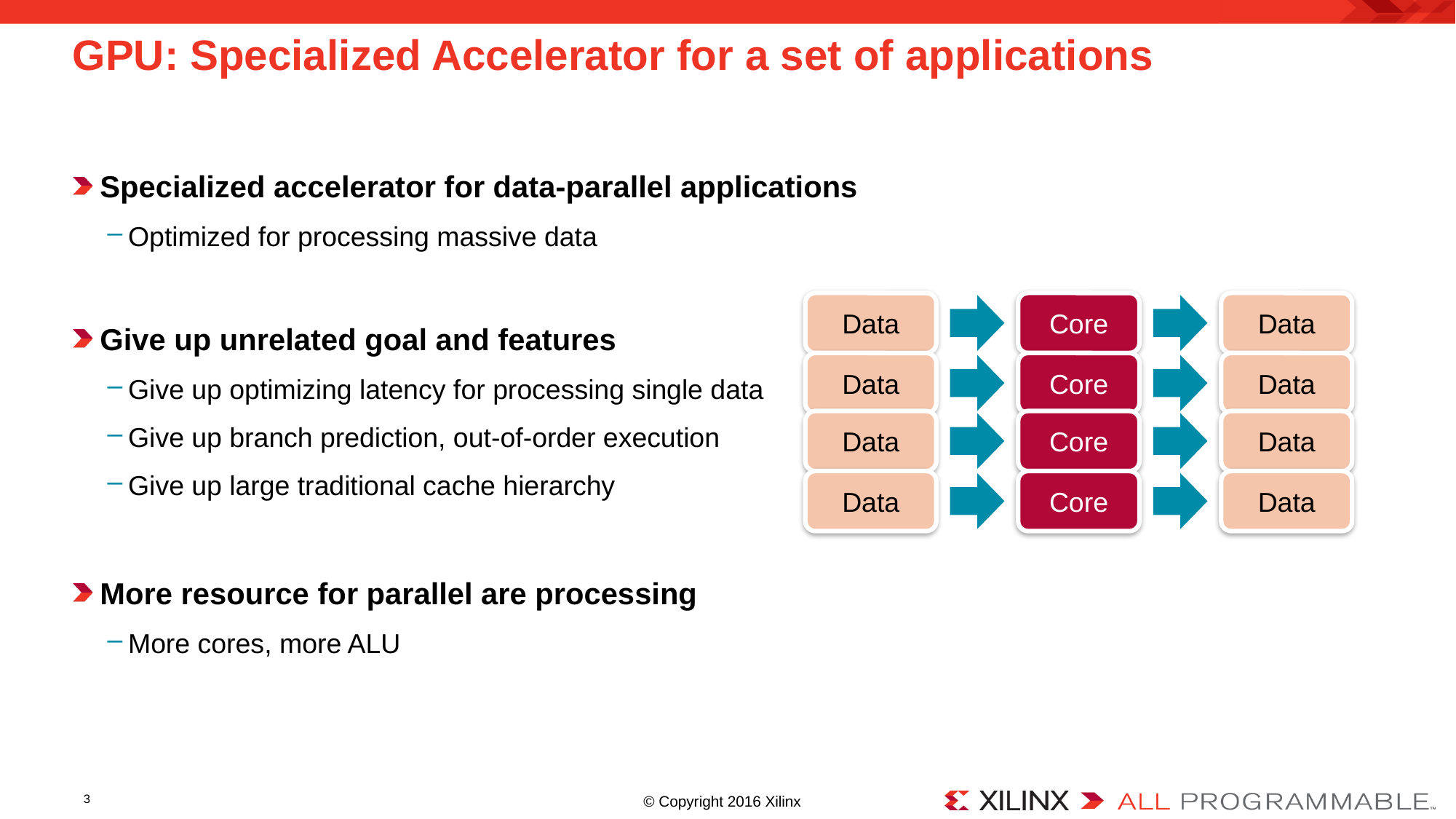

# GPU: Specialized Accelerator for a set of applications
Specialized accelerator for data-parallel applications
Optimized for processing massive data

Give up unrelated goal and features
Give up optimizing latency for processing single data
Give up branch prediction, out-of-order execution
Give up large traditional cache hierarchy

More resource for parallel are processing
More cores, more ALU

Data
Core
Data

Data
Core
Data

Data
Core
Data

Data
Core
Data

3